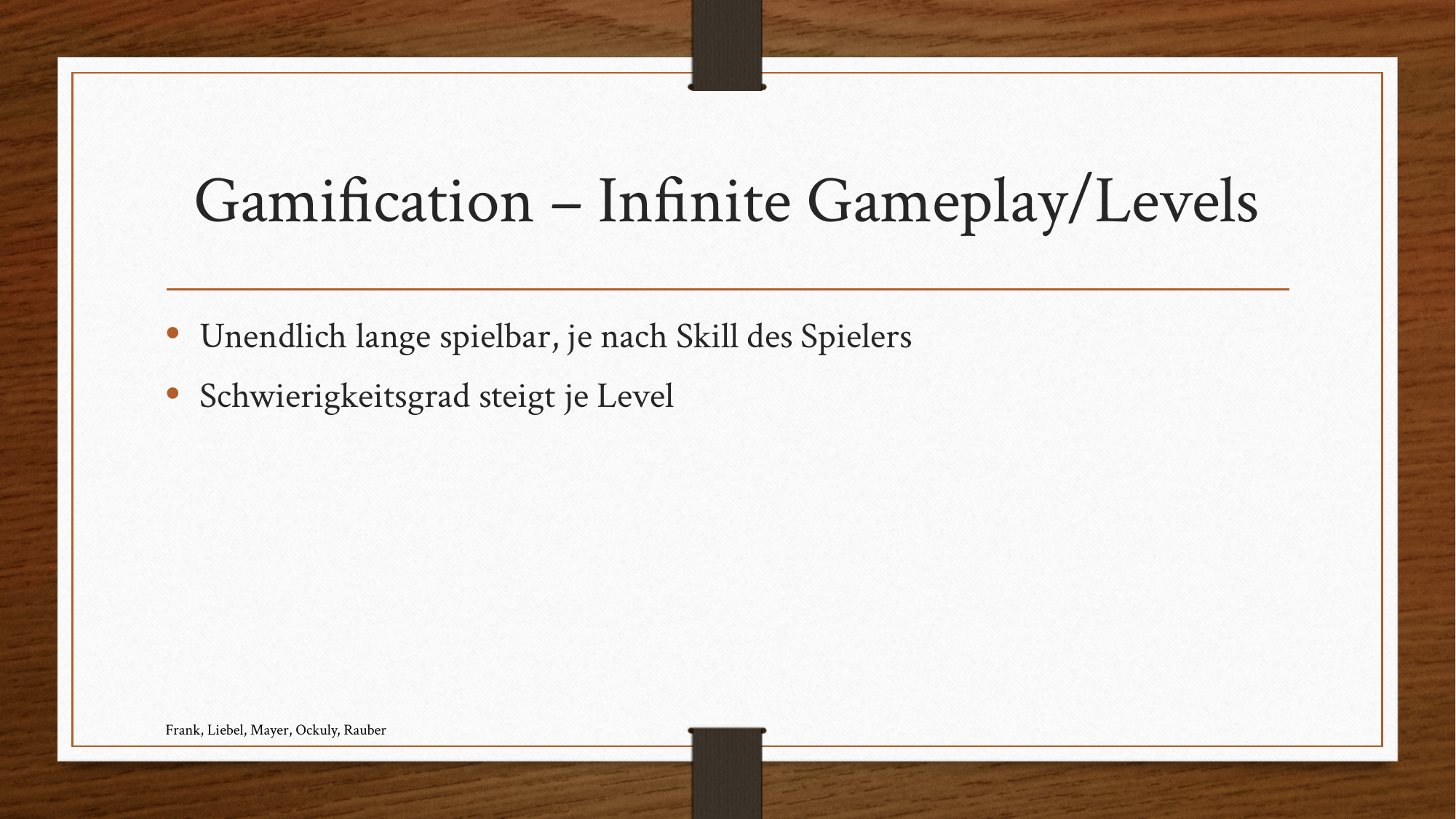

# Gamification – Infinite Gameplay/Levels
Unendlich lange spielbar, je nach Skill des Spielers
Schwierigkeitsgrad steigt je Level

Frank, Liebel, Mayer, Ockuly, Rauber